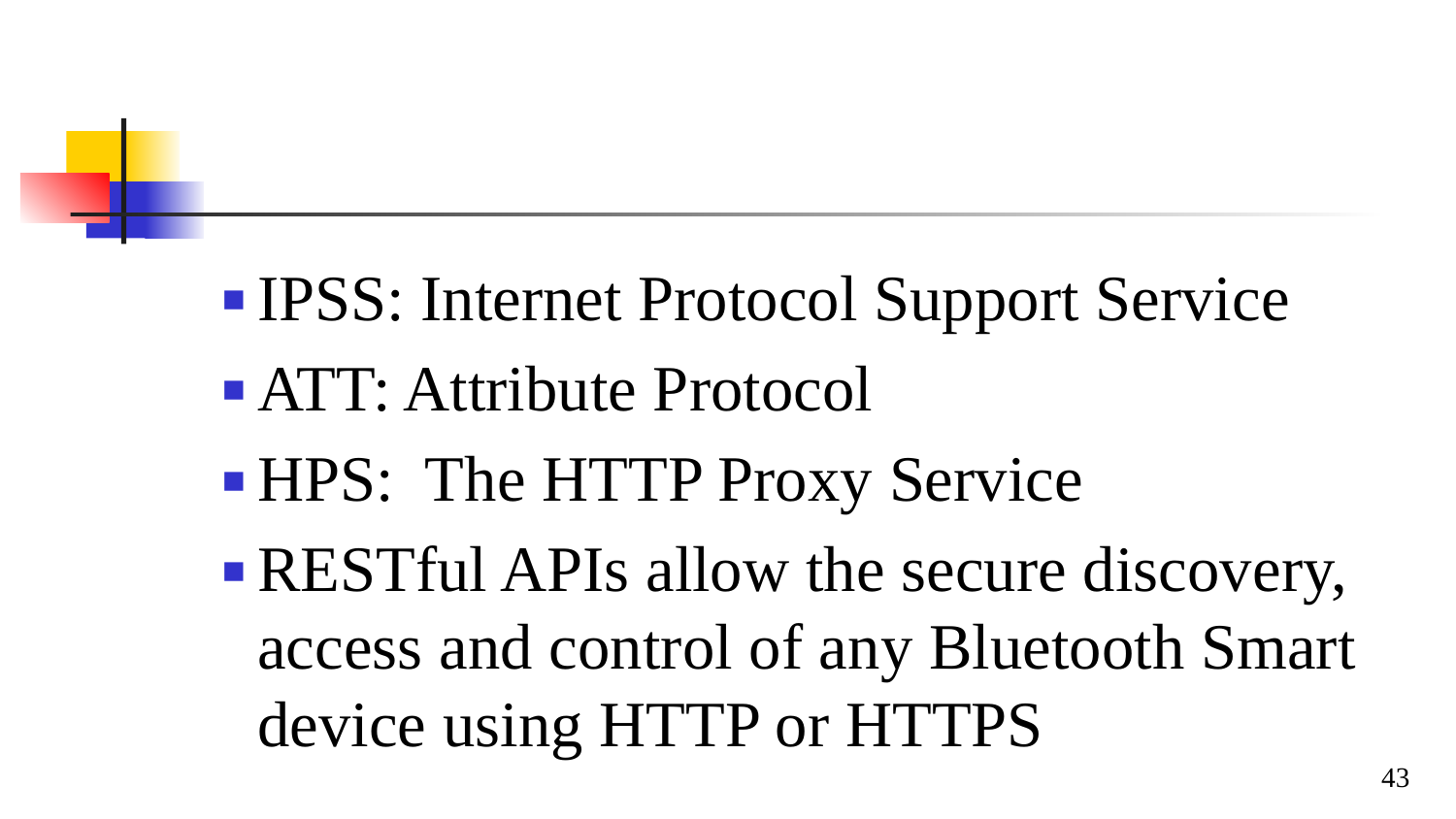

#
IPSS: Internet Protocol Support Service
ATT: Attribute Protocol
HPS:  The HTTP Proxy Service
RESTful APIs allow the secure discovery, access and control of any Bluetooth Smart device using HTTP or HTTPS

43